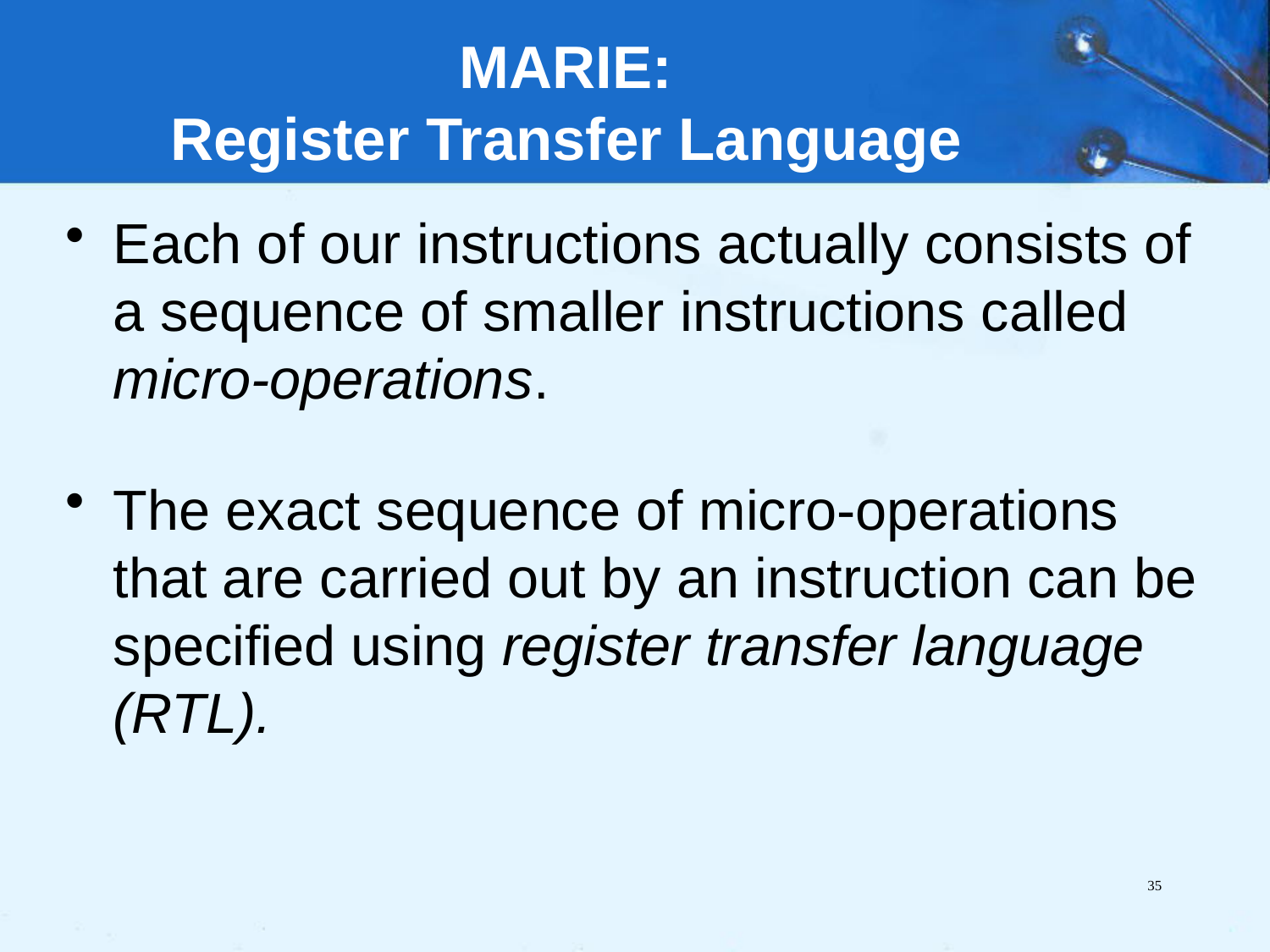

# MARIE: Register Transfer Language
Each of our instructions actually consists of a sequence of smaller instructions called micro-operations.
The exact sequence of micro-operations that are carried out by an instruction can be specified using register transfer language (RTL).
35